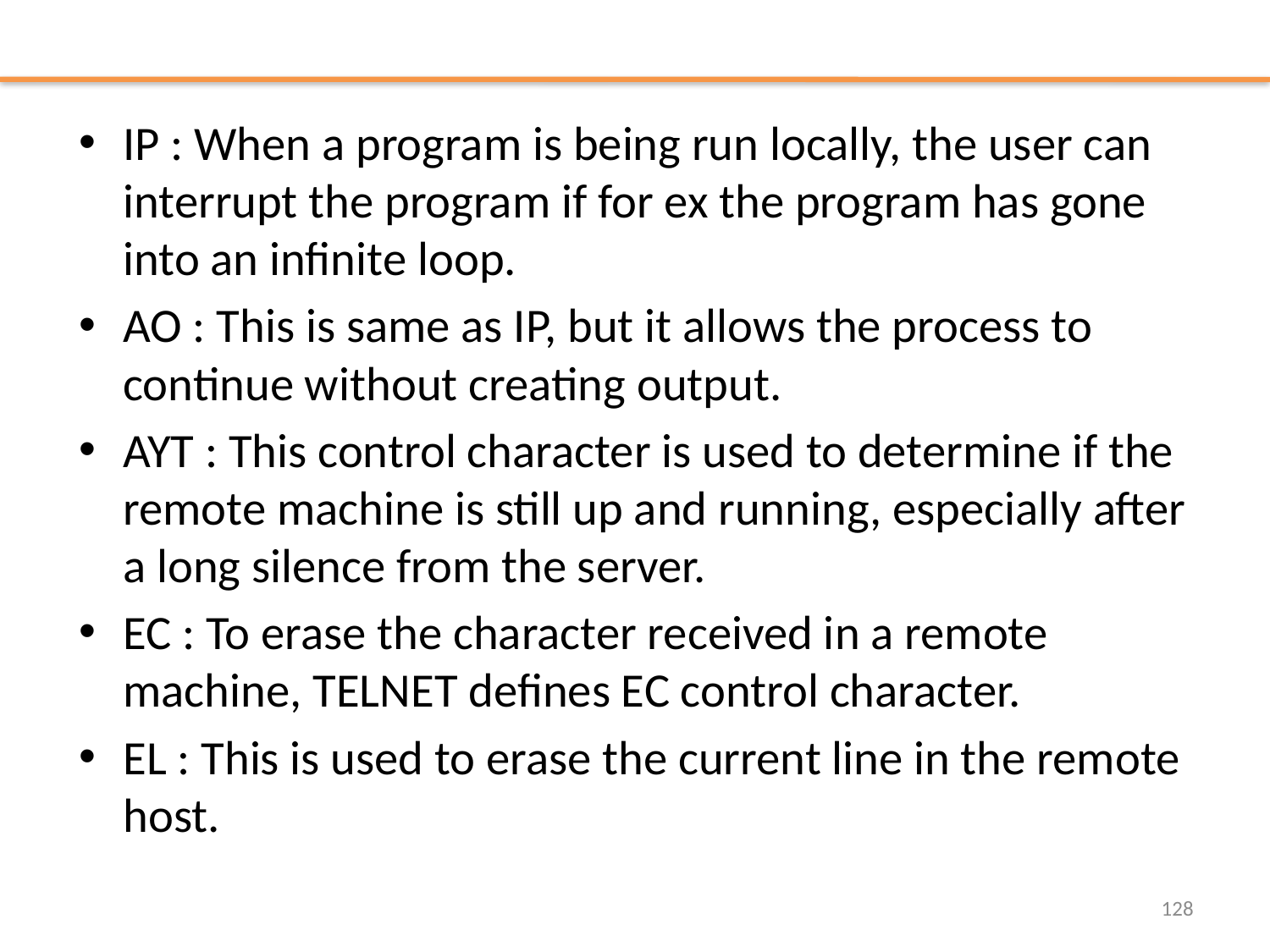

# Contd…
IP : When a program is being run locally, the user can interrupt the program if for ex the program has gone into an infinite loop.
AO : This is same as IP, but it allows the process to continue without creating output.
AYT : This control character is used to determine if the remote machine is still up and running, especially after a long silence from the server.
EC : To erase the character received in a remote machine, TELNET defines EC control character.
EL : This is used to erase the current line in the remote host.
128